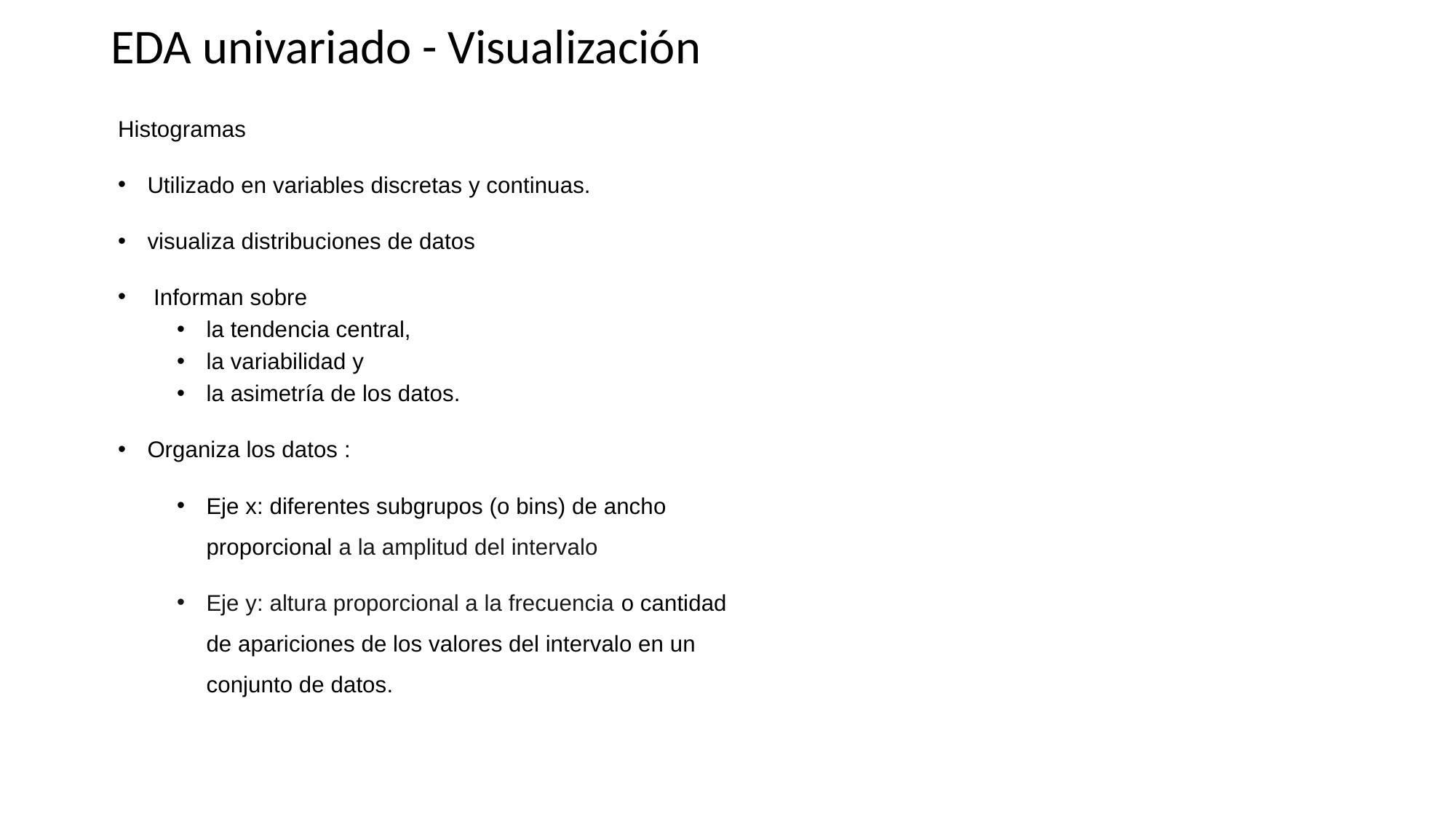

# EDA univariado - Visualización
Histogramas
Utilizado en variables discretas y continuas.
visualiza distribuciones de datos
 Informan sobre
la tendencia central,
la variabilidad y
la asimetría de los datos.
Organiza los datos :
Eje x: diferentes subgrupos (o bins) de ancho proporcional a la amplitud del intervalo
Eje y: altura proporcional a la frecuencia o cantidad de apariciones de los valores del intervalo en un conjunto de datos.